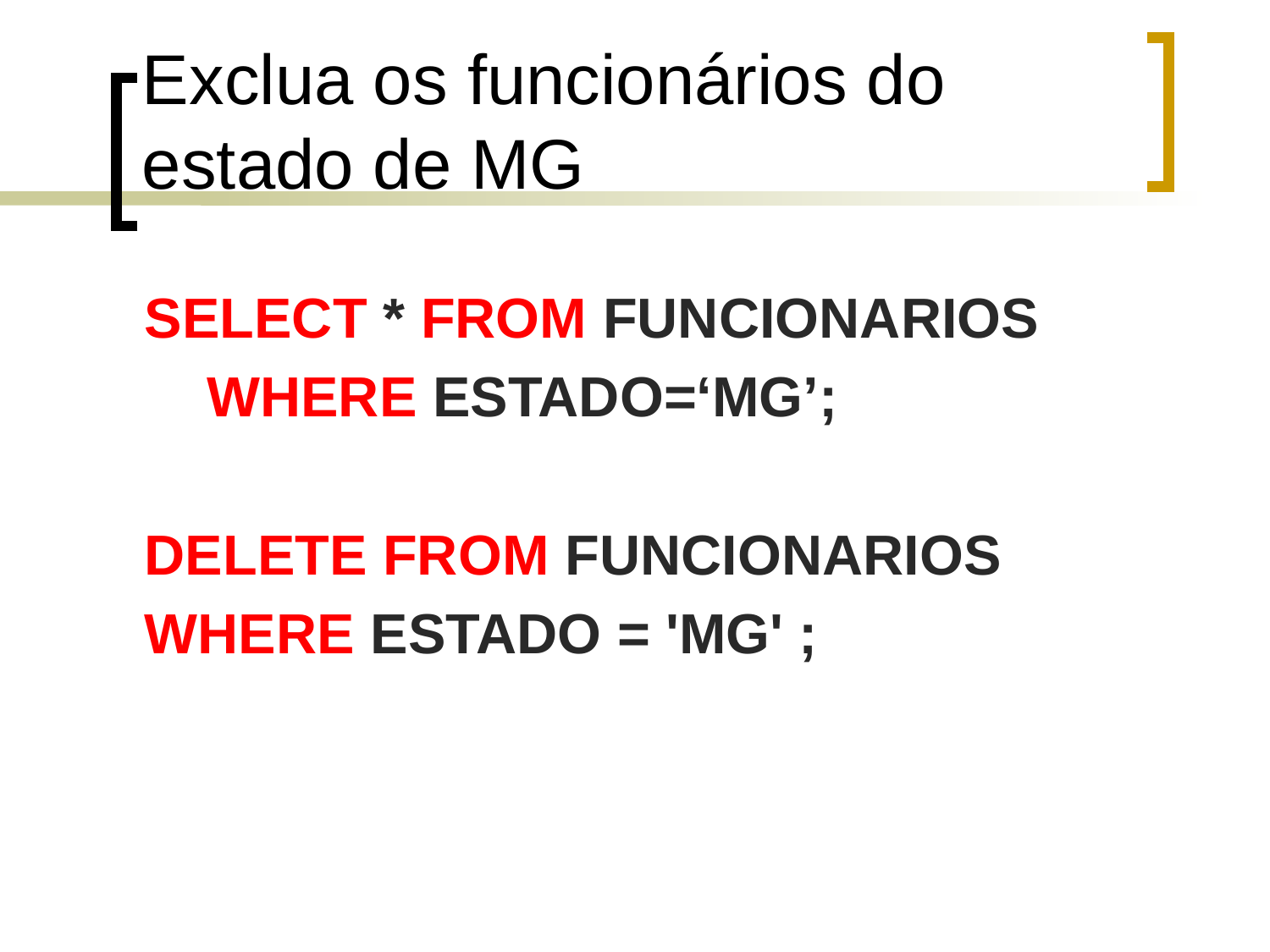

# Exclua os funcionários do estado de MG
SELECT * FROM FUNCIONARIOS
	WHERE ESTADO=‘MG’;

DELETE FROM FUNCIONARIOS
WHERE ESTADO = 'MG' ;